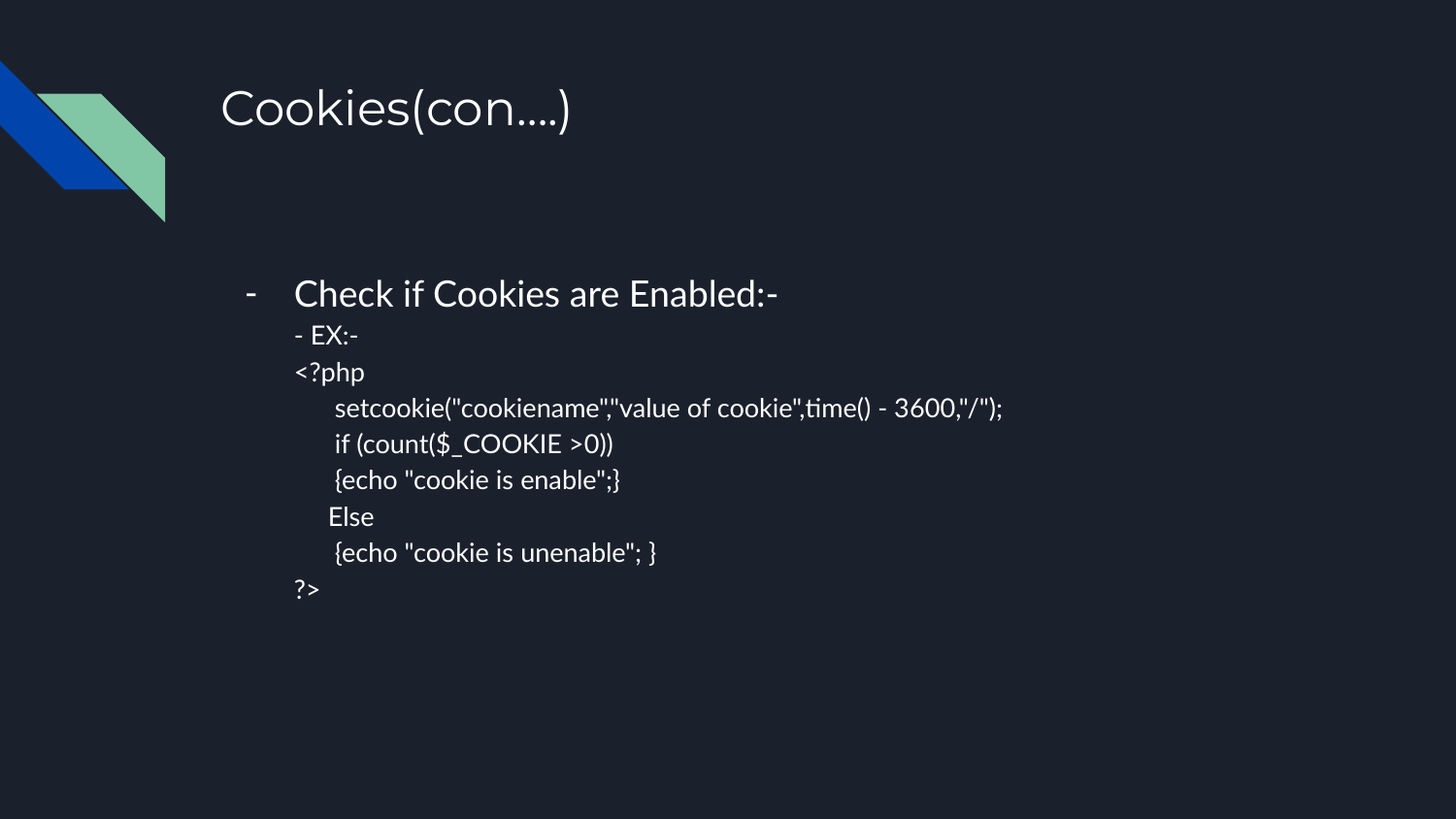

# Cookies(con….)

Check if Cookies are Enabled:-
- EX:-
<?php
      setcookie("cookiename","value of cookie",time() - 3600,"/");
      if (count($_COOKIE >0))
      {echo "cookie is enable";}
     Else
      {echo "cookie is unenable"; }
?>